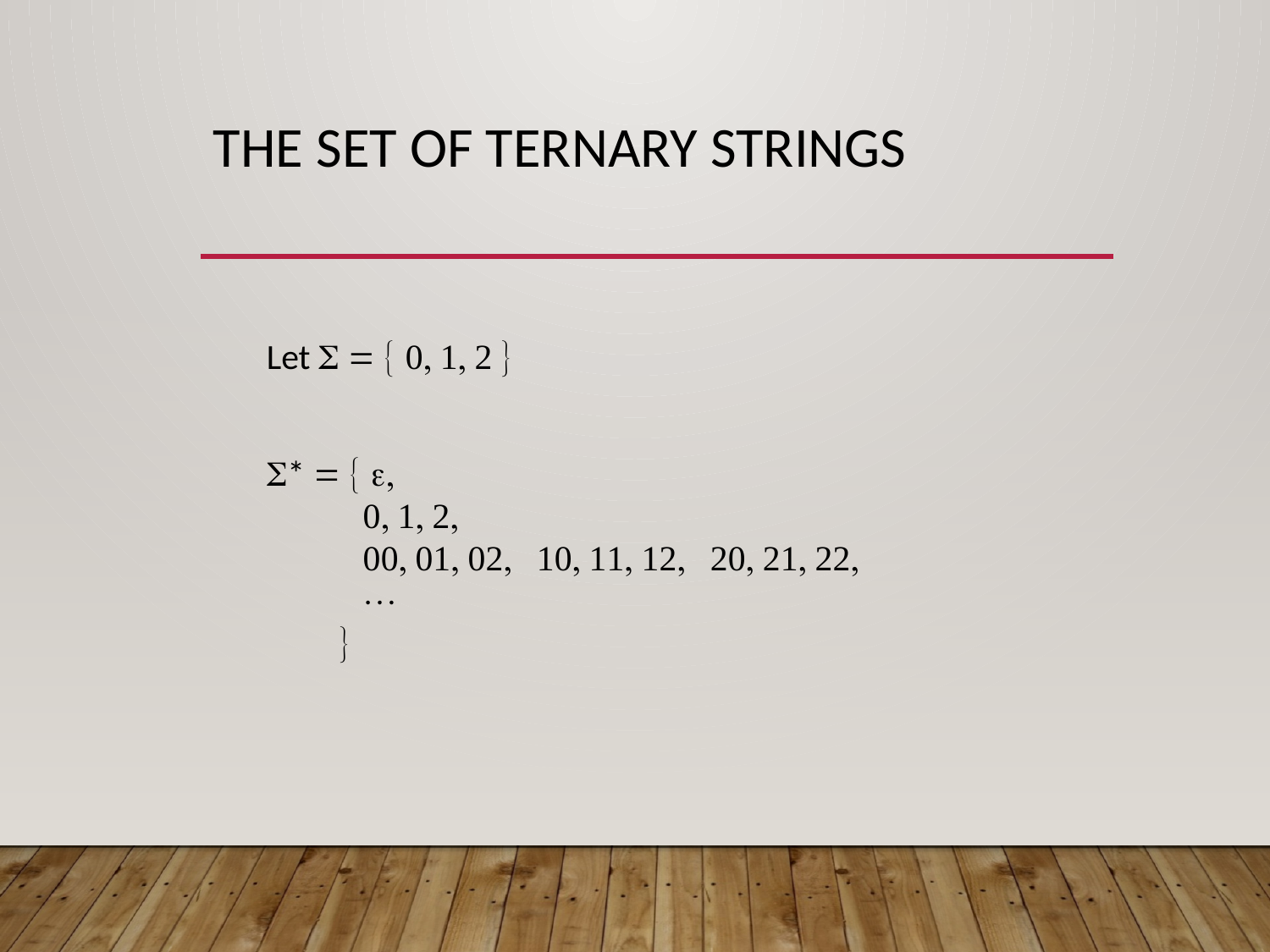

# The set of Ternary strings
Let Σ = { 0, 1, 2 }
Σ* = { ε,
            0, 1, 2,
            00, 01, 02,   10, 11, 12,   20, 21, 22,
            …
         }